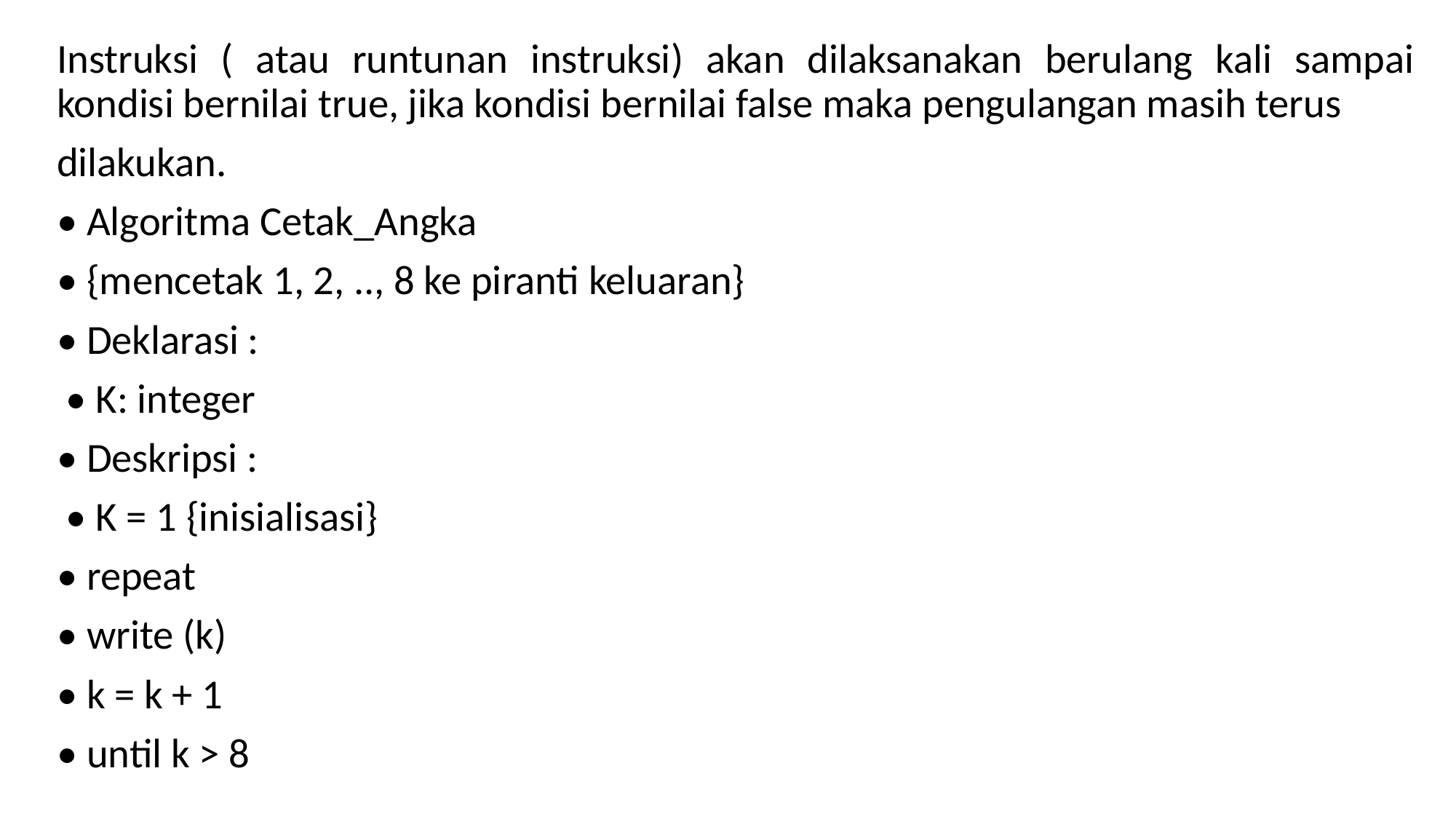

# Instruksi ( atau runtunan instruksi) akan dilaksanakan berulang kali sampai kondisi bernilai true, jika kondisi bernilai false maka pengulangan masih terus
dilakukan.
• Algoritma Cetak_Angka
• {mencetak 1, 2, .., 8 ke piranti keluaran}
• Deklarasi :
 • K: integer
• Deskripsi :
 • K = 1 {inisialisasi}
• repeat
• write (k)
• k = k + 1
• until k > 8